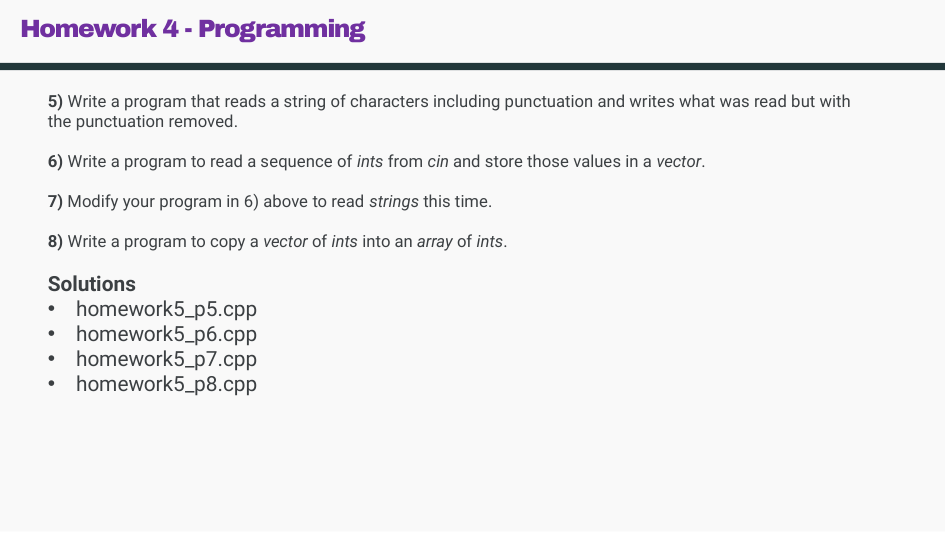

# Homework 4 - Programming
5) Write a program that reads a string of characters including punctuation and writes what was read but with the punctuation removed.
6) Write a program to read a sequence of ints from cin and store those values in a vector.
7) Modify your program in 6) above to read strings this time.
8) Write a program to copy a vector of ints into an array of ints.

Solutions
homework5_p5.cpp
homework5_p6.cpp
homework5_p7.cpp
homework5_p8.cpp